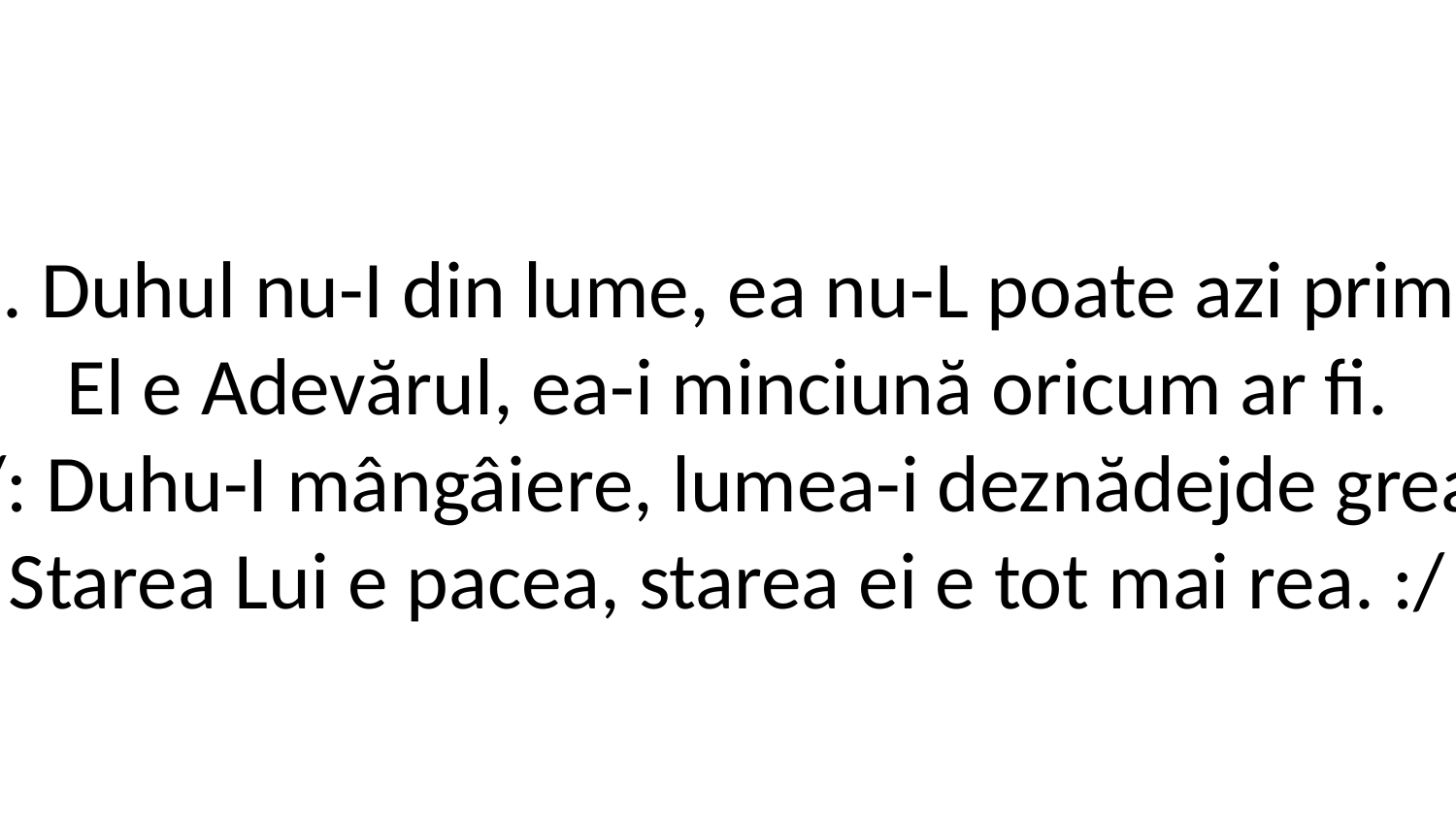

2. Duhul nu-I din lume, ea nu-L poate azi primi,
El e Adevărul, ea-i minciună oricum ar fi.
/: Duhu-I mângâiere, lumea-i deznădejde grea
Starea Lui e pacea, starea ei e tot mai rea. :/